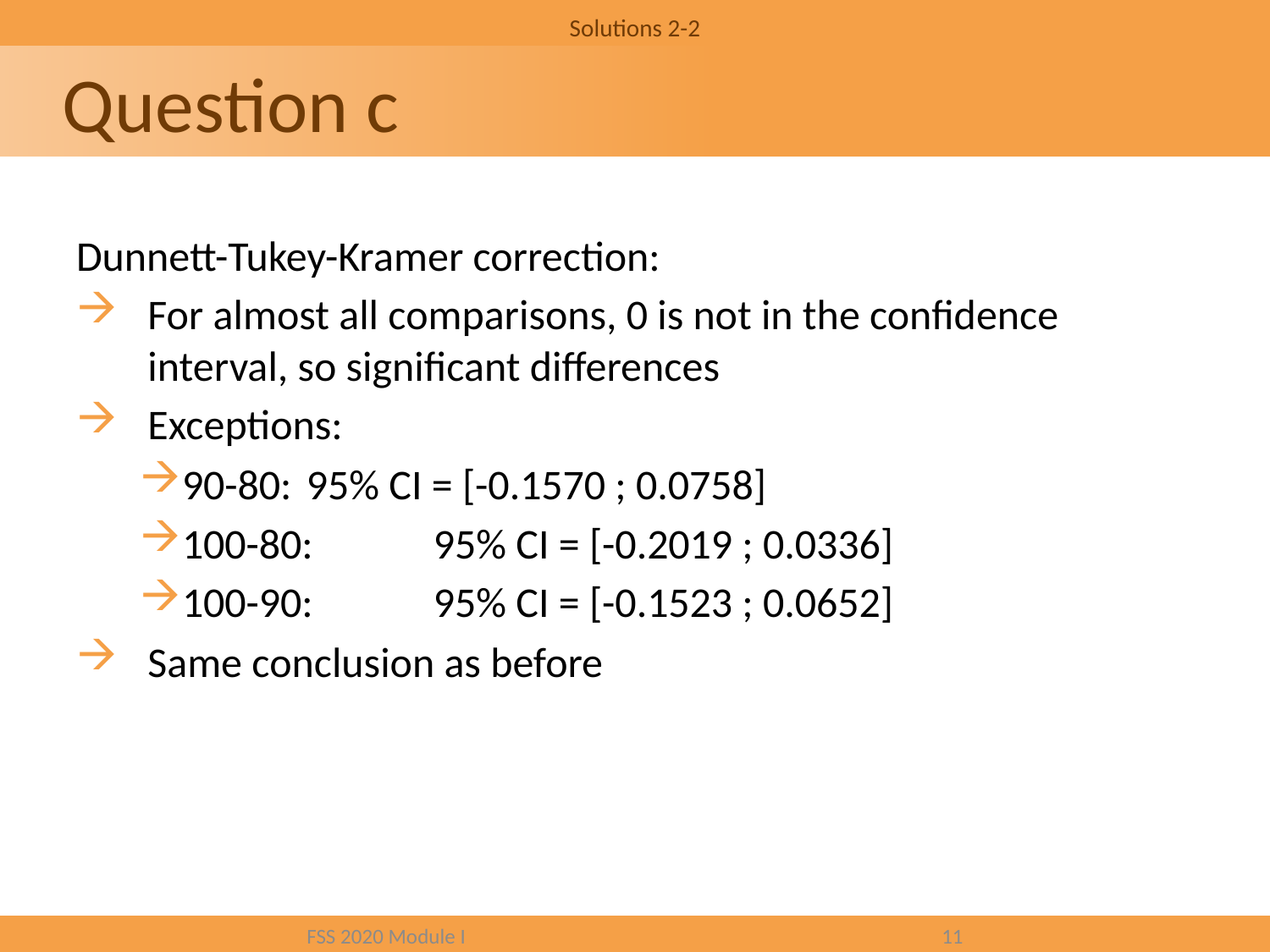

Solutions 2-2

# Question c
Dunnett-Tukey-Kramer correction:
For almost all comparisons, 0 is not in the confidence interval, so significant differences
Exceptions:
90-80:	95% CI = [-0.1570 ; 0.0758]
100-80: 	95% CI = [-0.2019 ; 0.0336]
100-90:	95% CI = [-0.1523 ; 0.0652]
Same conclusion as before
FSS 2020 Module I				11